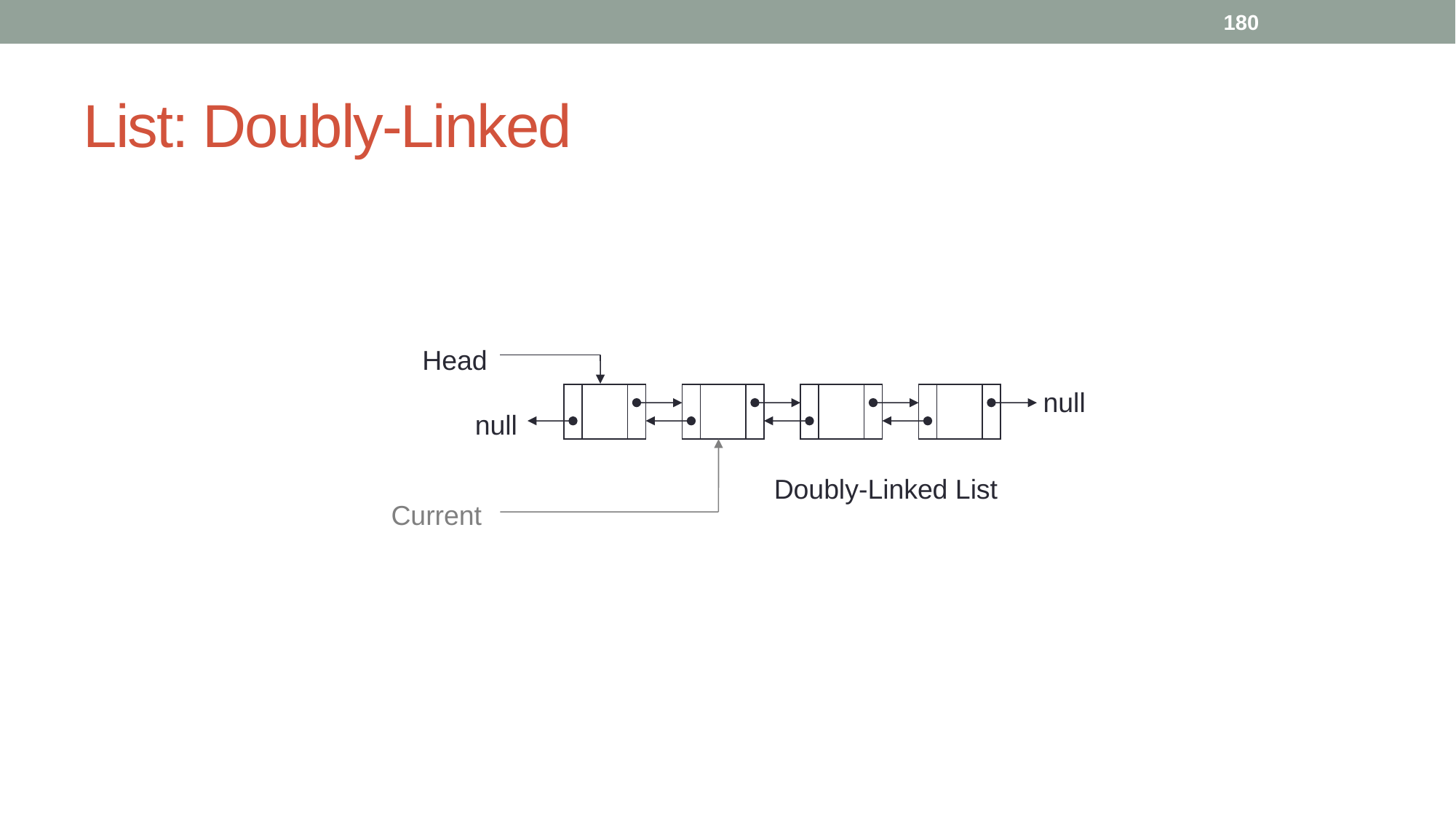

180
# List: Doubly-Linked
Head

null

Current

null

Doubly-Linked List